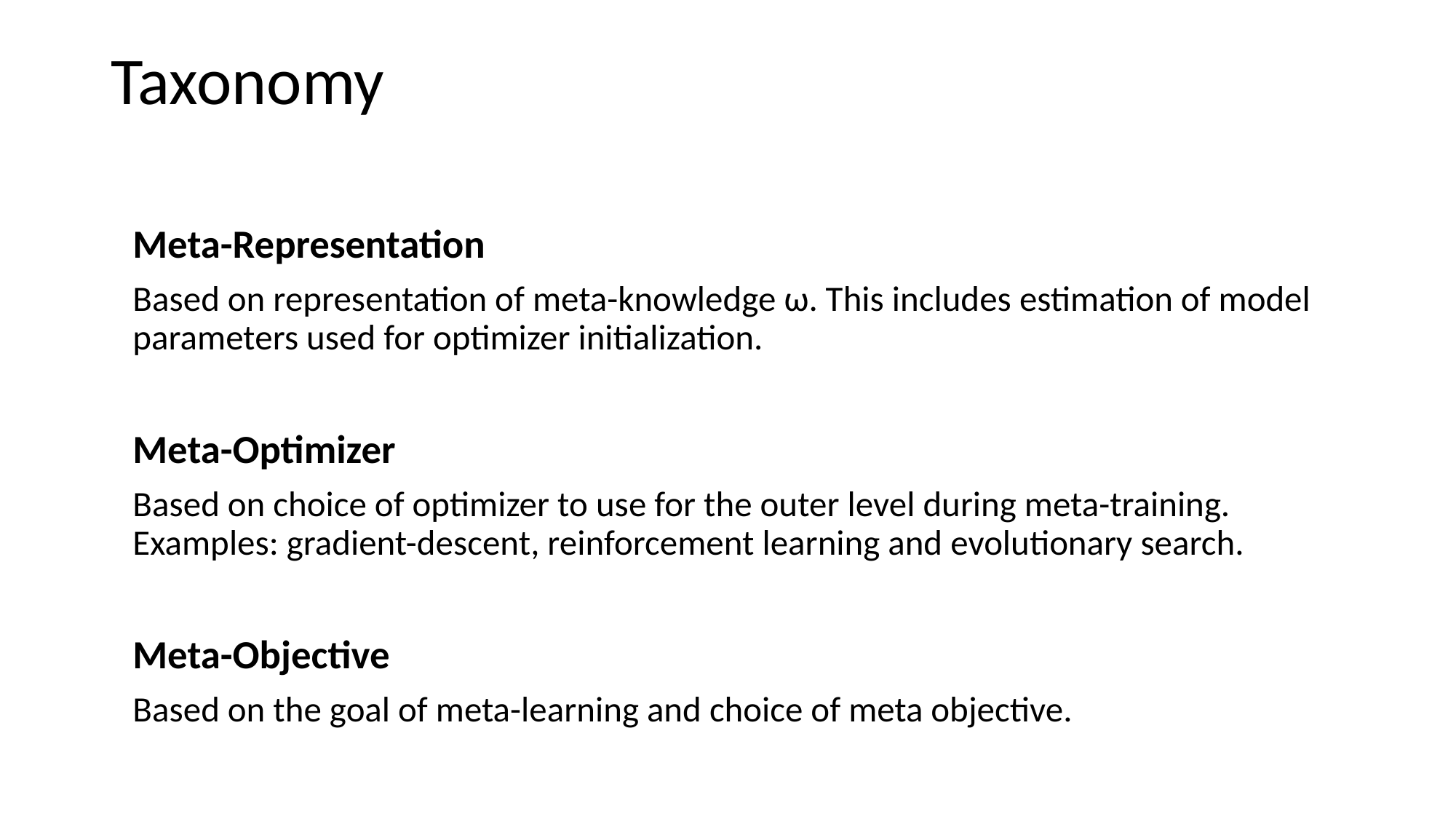

# Taxonomy
Meta-Representation
Based on representation of meta-knowledge ω. This includes estimation of model parameters used for optimizer initialization.

Meta-Optimizer
Based on choice of optimizer to use for the outer level during meta-training. Examples: gradient-descent, reinforcement learning and evolutionary search.

Meta-Objective
Based on the goal of meta-learning and choice of meta objective.